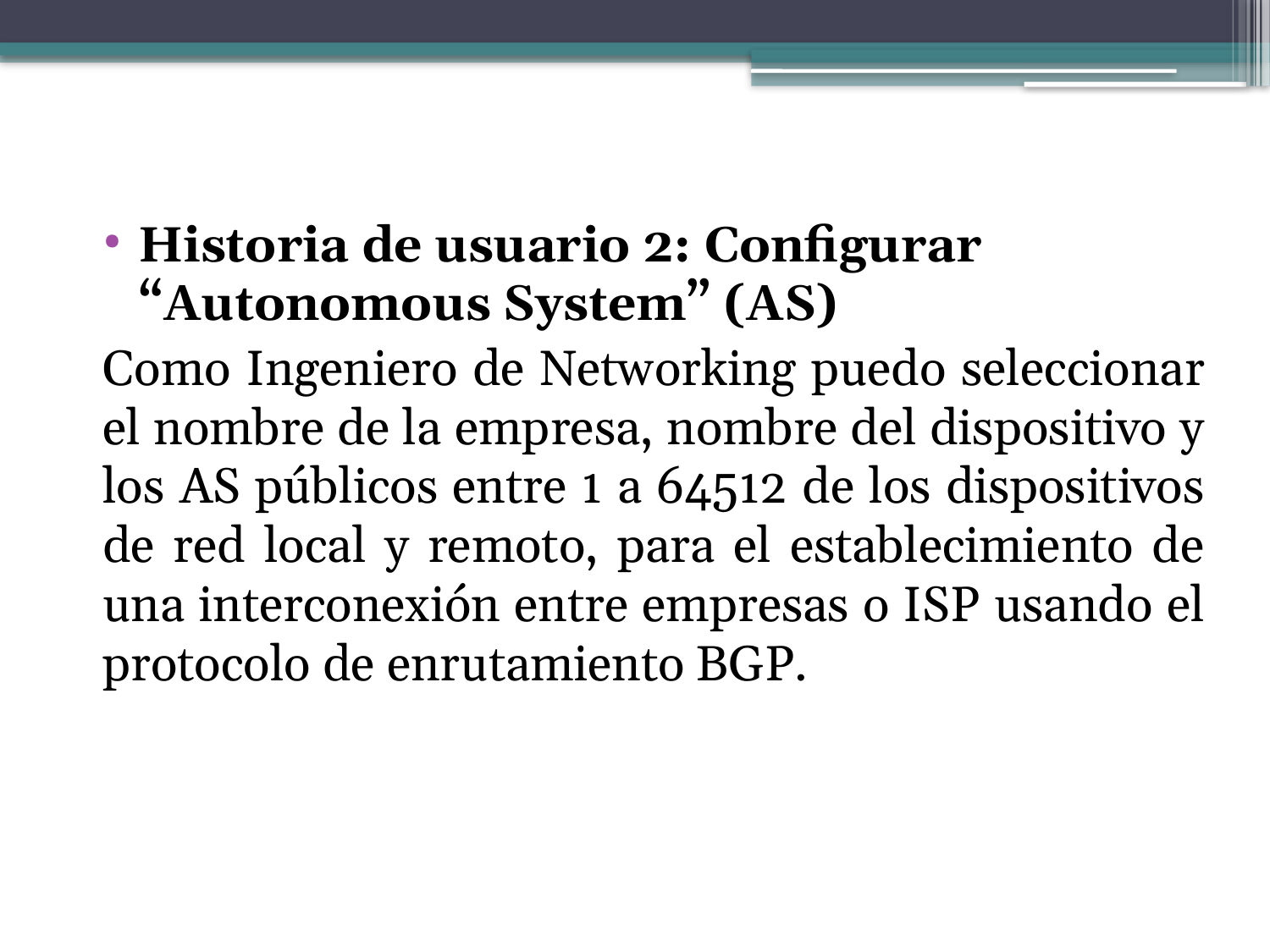

Historia de usuario 2: Configurar “Autonomous System” (AS)
Como Ingeniero de Networking puedo seleccionar el nombre de la empresa, nombre del dispositivo y los AS públicos entre 1 a 64512 de los dispositivos de red local y remoto, para el establecimiento de una interconexión entre empresas o ISP usando el protocolo de enrutamiento BGP.